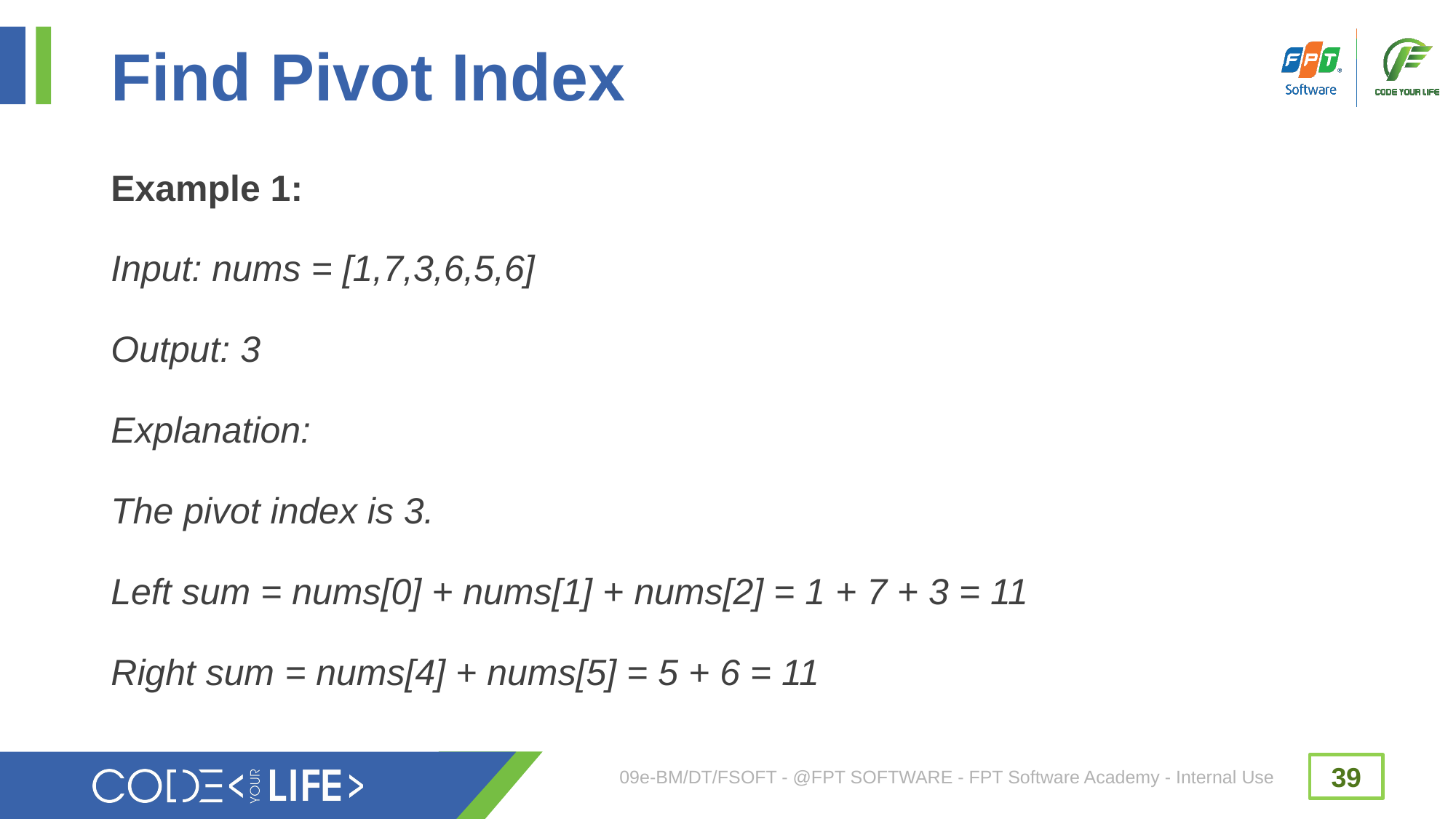

# Find Pivot Index
Example 1:
Input: nums = [1,7,3,6,5,6]
Output: 3
Explanation:
The pivot index is 3.
Left sum = nums[0] + nums[1] + nums[2] = 1 + 7 + 3 = 11
Right sum = nums[4] + nums[5] = 5 + 6 = 11
09e-BM/DT/FSOFT - @FPT SOFTWARE - FPT Software Academy - Internal Use
39